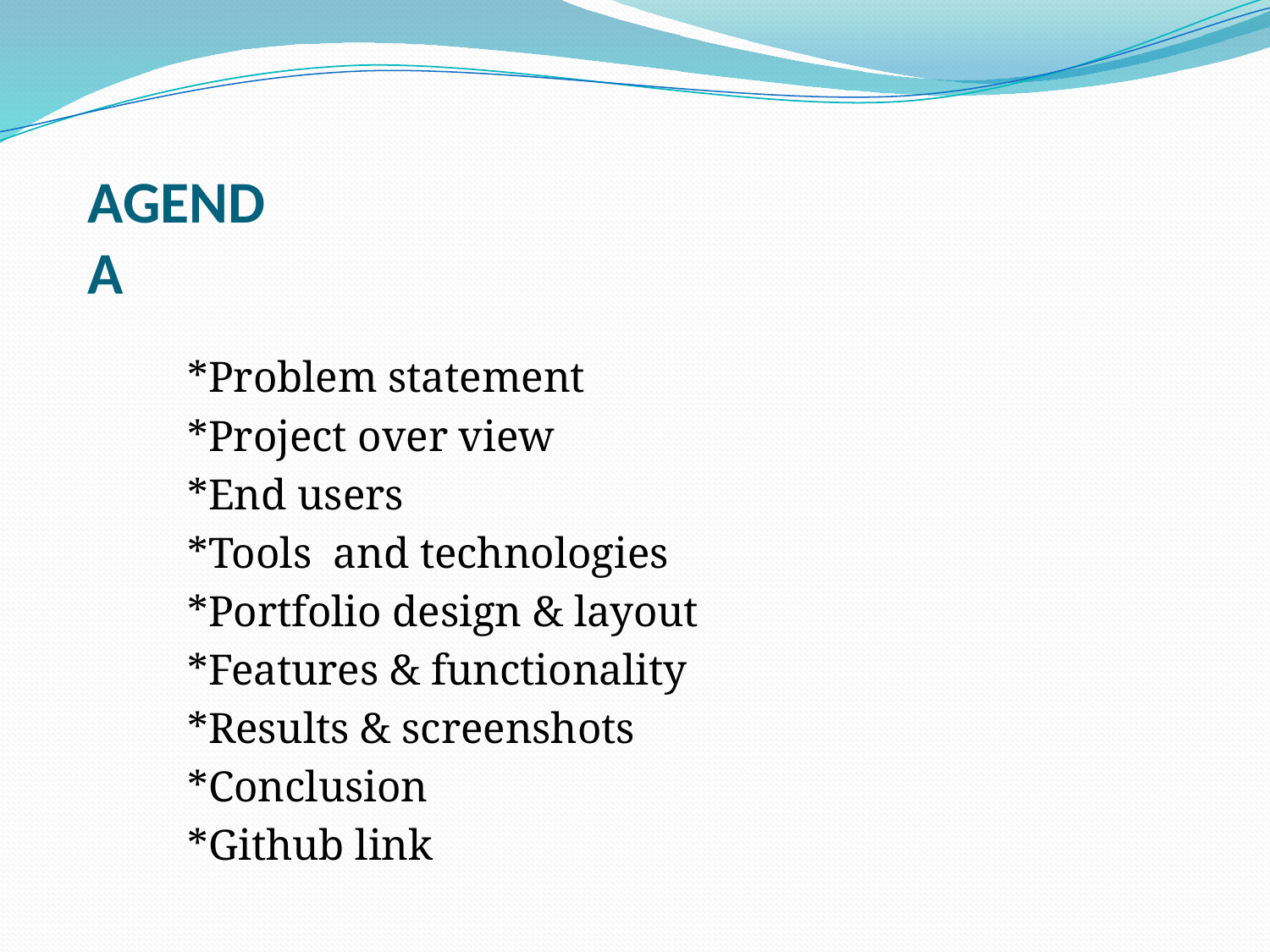

# AGEND A

*Problem statement
*Project over view
*End users
*Tools  and technologies
*Portfolio design & layout
*Features & functionality
*Results & screenshots
*Conclusion
*Github link